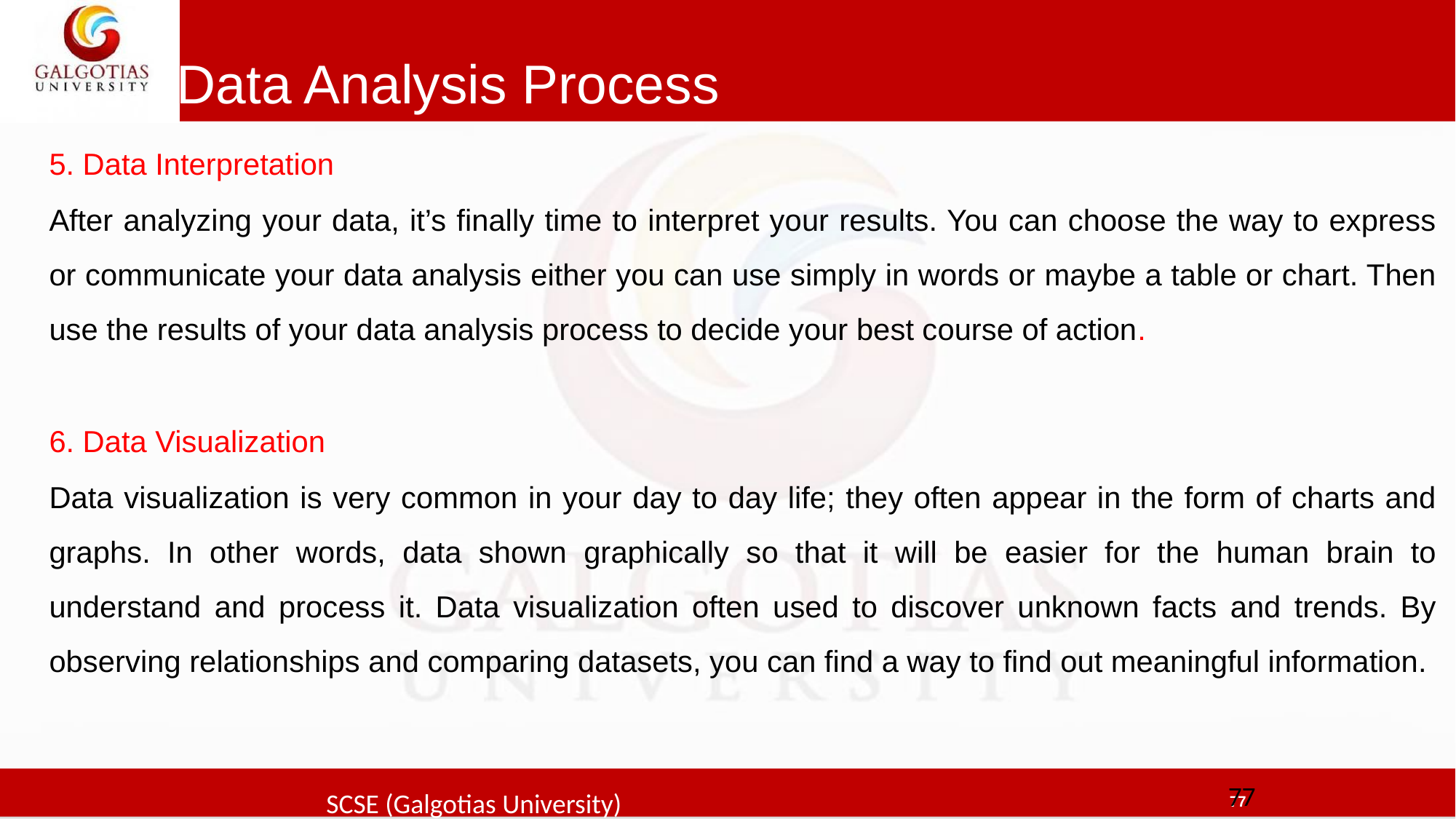

# Data Analysis Process
5. Data Interpretation
After analyzing your data, it’s finally time to interpret your results. You can choose the way to express or communicate your data analysis either you can use simply in words or maybe a table or chart. Then use the results of your data analysis process to decide your best course of action.

6. Data Visualization
Data visualization is very common in your day to day life; they often appear in the form of charts and graphs. In other words, data shown graphically so that it will be easier for the human brain to understand and process it. Data visualization often used to discover unknown facts and trends. By observing relationships and comparing datasets, you can find a way to find out meaningful information.
77
SCSE (Galgotias University)
77